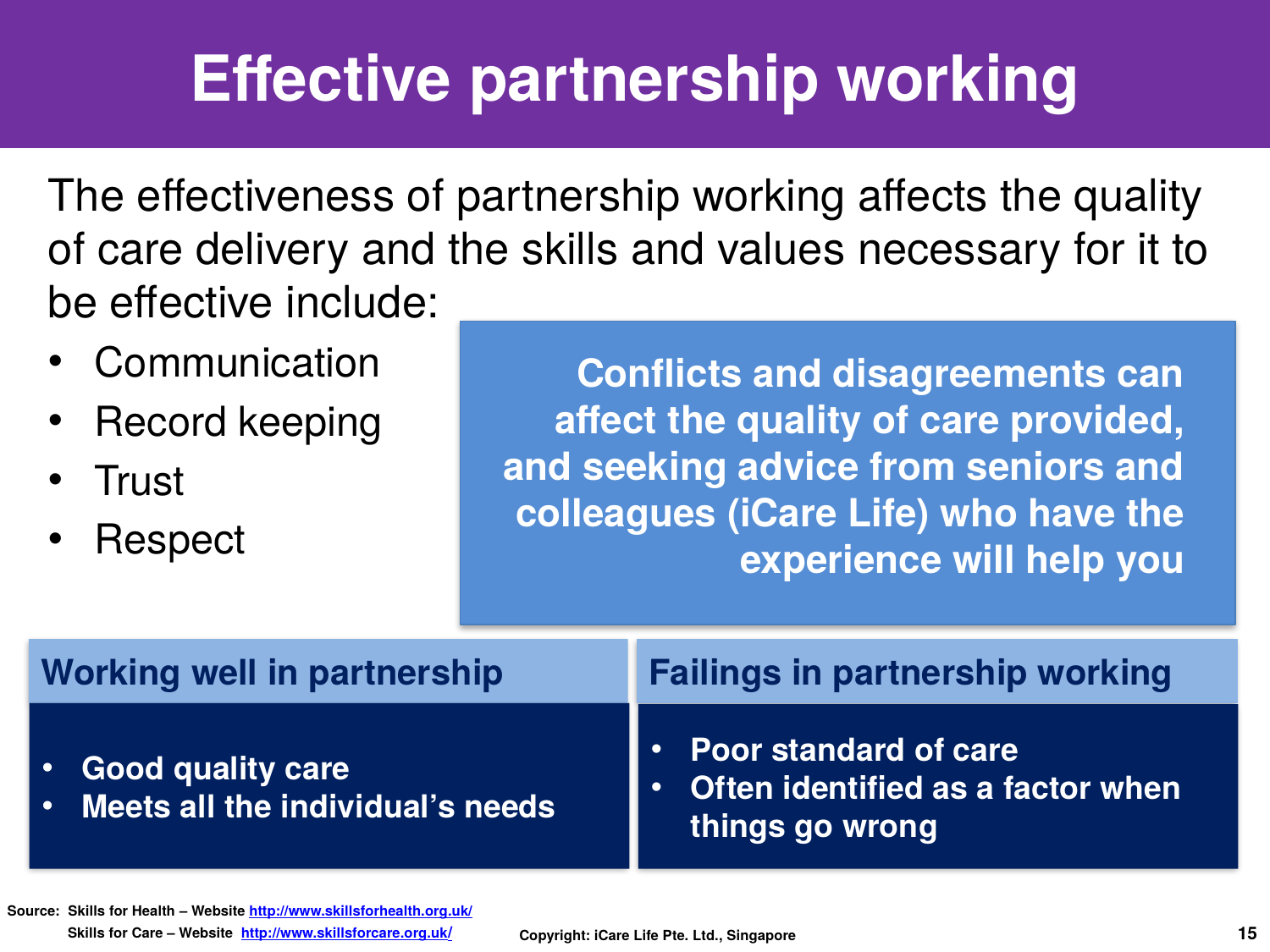

# Effective partnership working
The effectiveness of partnership working affects the quality of care delivery and the skills and values necessary for it to be effective include:
Communication
Record keeping
Trust
Respect

Conflicts and disagreements can affect the quality of care provided, and seeking advice from seniors and colleagues (iCare Life) who have the experience will help you
Failings in partnership working
Working well in partnership
Good quality care
Meets all the individual’s needs
Poor standard of care
Often identified as a factor when things go wrong
Source:  Skills for Health – Website http://www.skillsforhealth.org.uk/
               Skills for Care – Website  http://www.skillsforcare.org.uk/
15
Copyright: iCare Life Pte. Ltd., Singapore